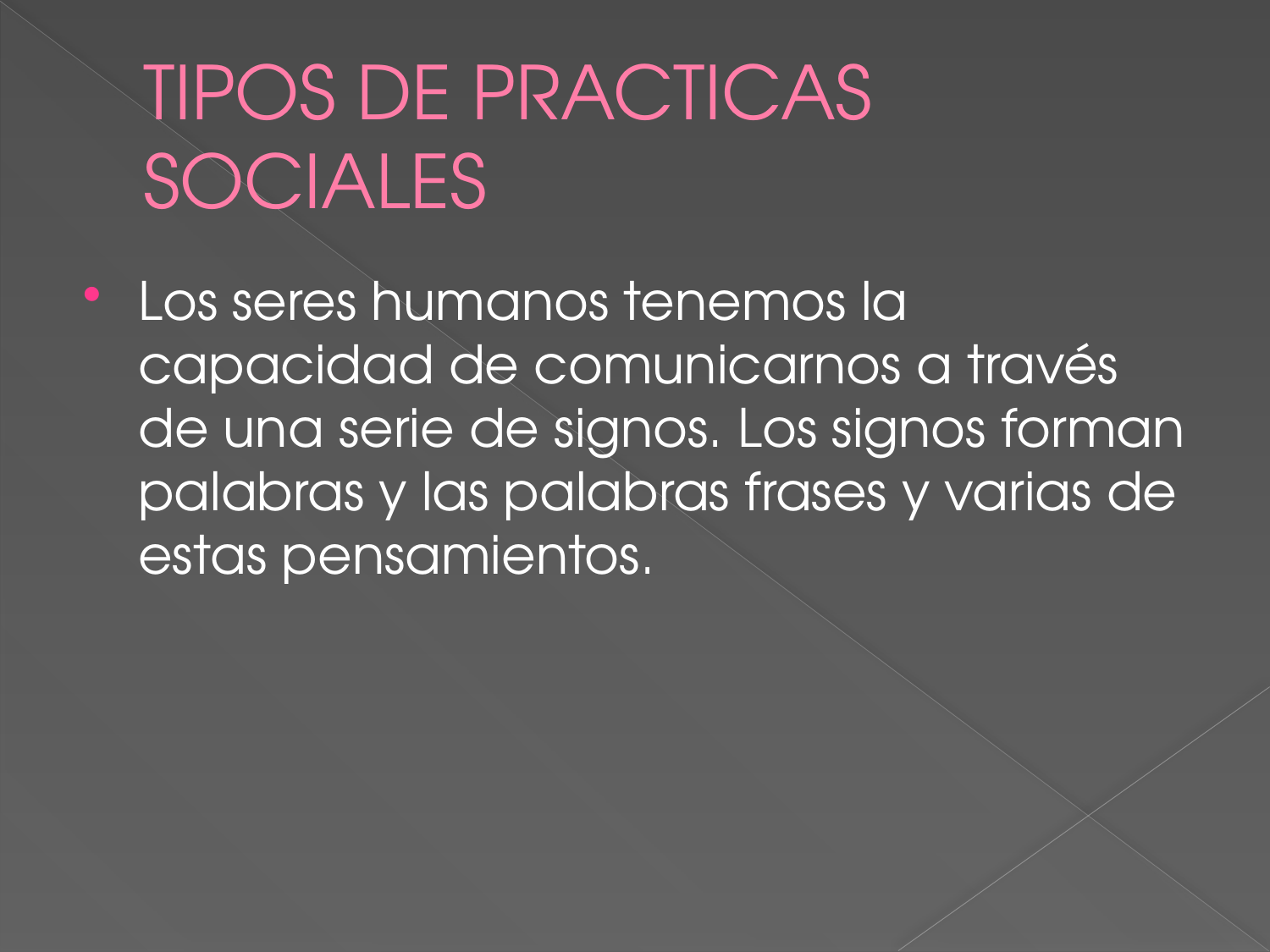

# TIPOS DE PRACTICAS SOCIALES
Los seres humanos tenemos la capacidad de comunicarnos a través de una serie de signos. Los signos forman palabras y las palabras frases y varias de estas pensamientos.